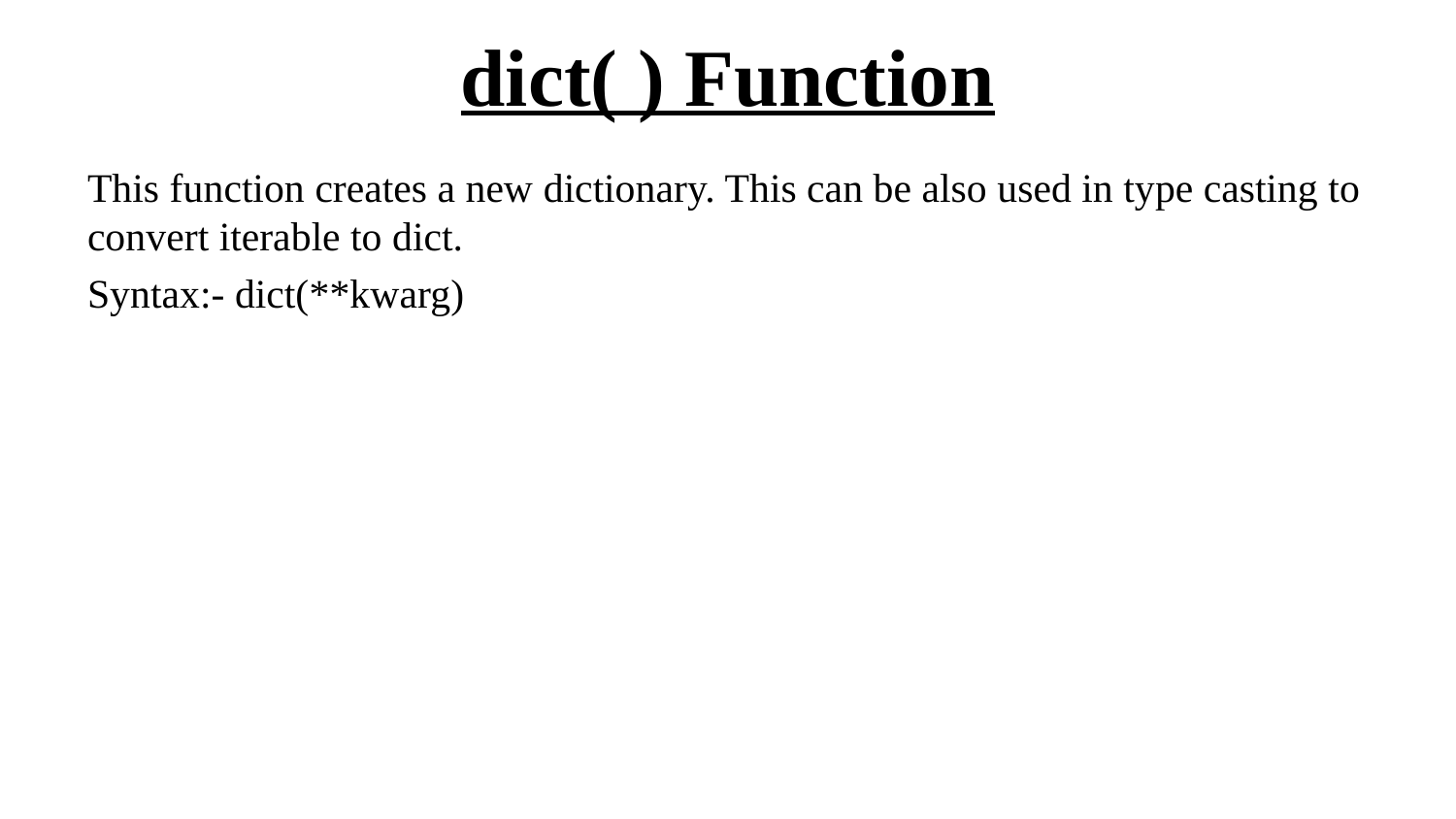

# dict( ) Function
This function creates a new dictionary. This can be also used in type casting to convert iterable to dict.
Syntax:- dict(**kwarg)